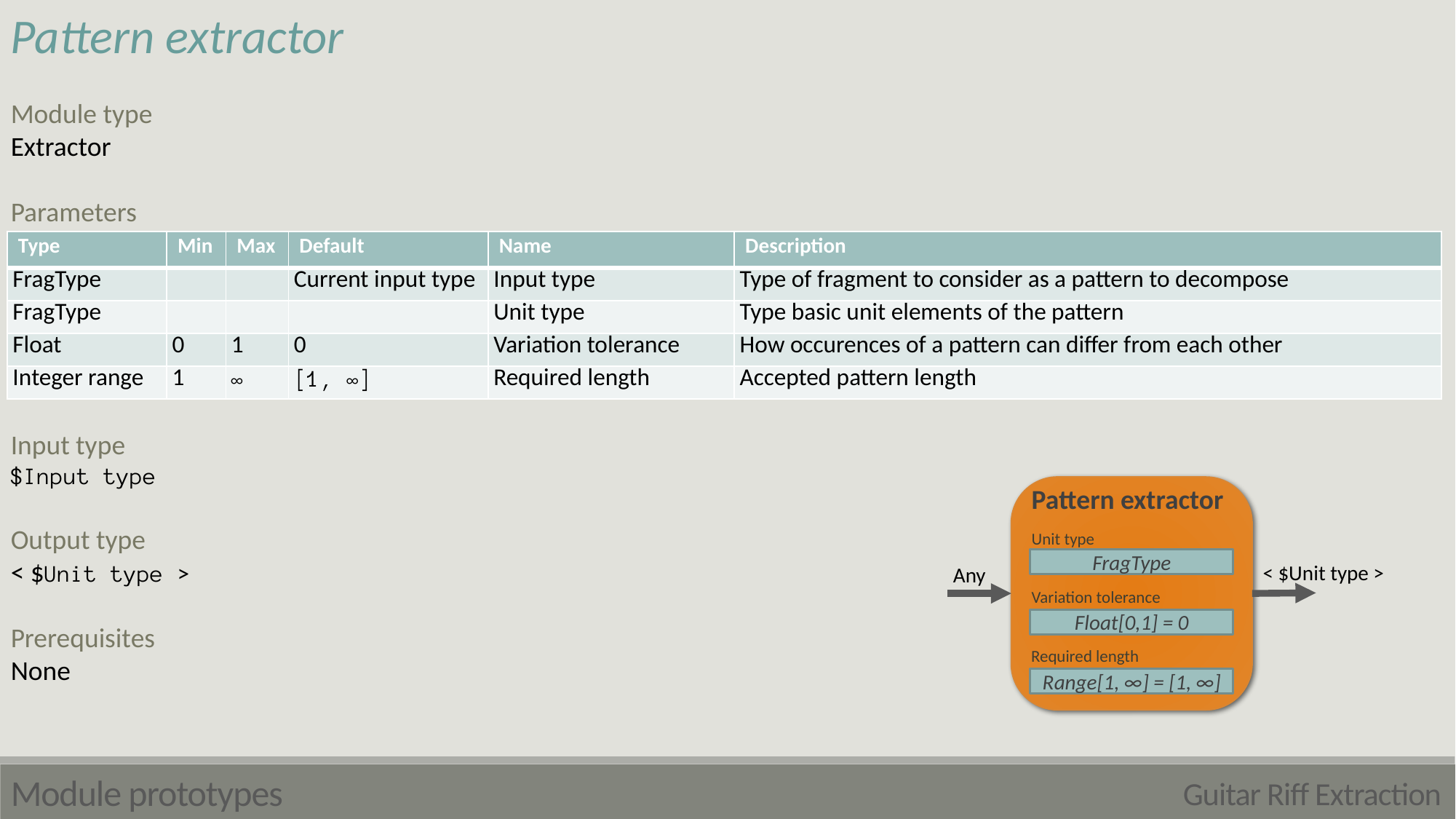

Pattern extractor

Module type
Extractor

Parameters

Input type
$Input type

Output type
< $Unit type >

Prerequisites
None

| Type | Min | Max | Default | Name | Description |
| --- | --- | --- | --- | --- | --- |
| FragType |  |  | Current input type | Input type | Type of fragment to consider as a pattern to decompose |
| FragType |  |  |  | Unit type | Type basic unit elements of the pattern |
| Float | 0 | 1 | 0 | Variation tolerance | How occurences of a pattern can differ from each other |
| Integer range | 1 | ∞ | [1, ∞] | Required length | Accepted pattern length |

Pattern extractor
Unit type
FragType
< $Unit type >

Any
Variation tolerance
Float[0,1] = 0
Required length
Range[1, ∞] = [1, ∞]
Module prototypes
Guitar Riff Extraction